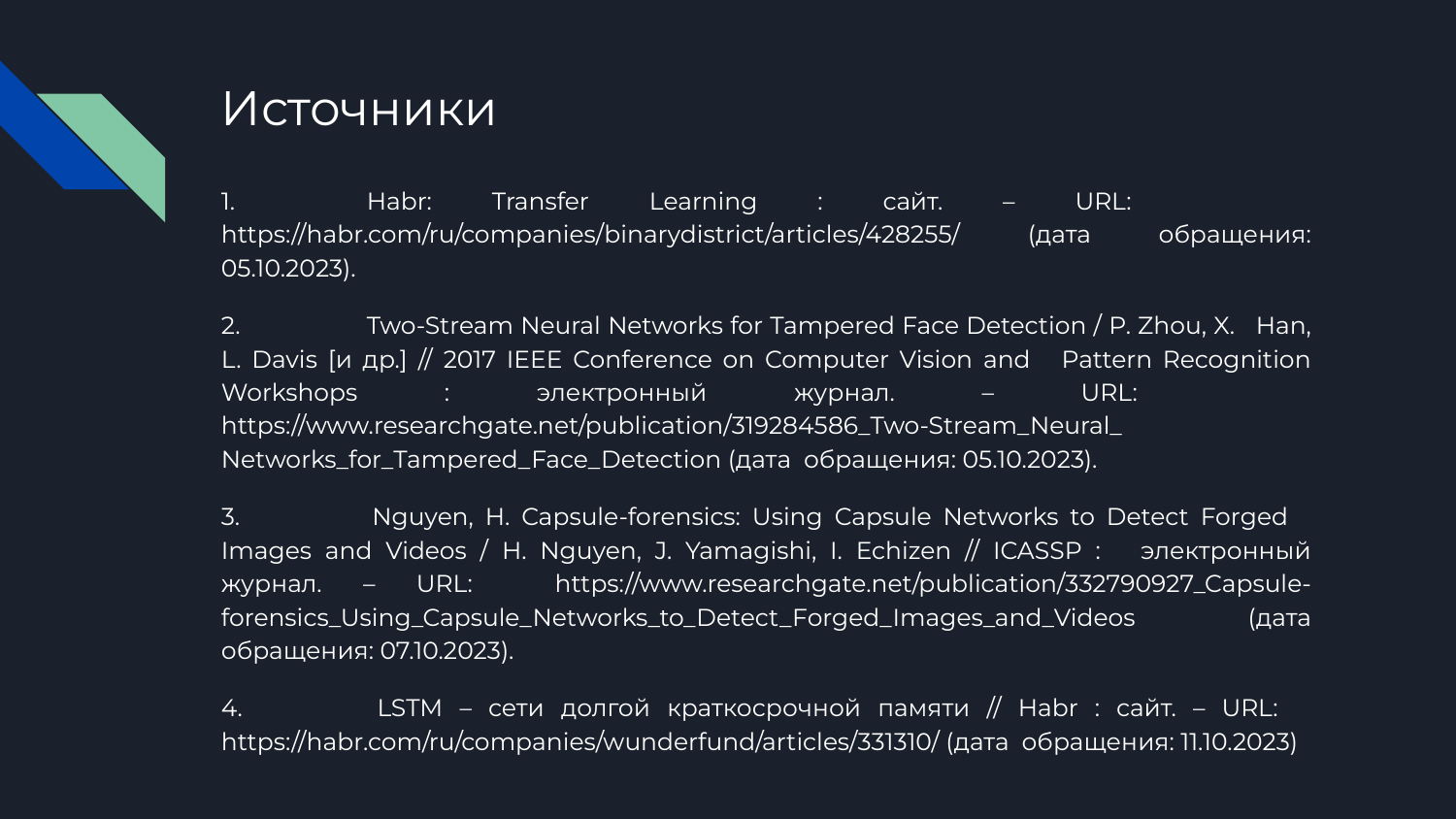

# Источники
1.	Habr: Transfer Learning : сайт. – URL:    https://habr.com/ru/companies/binarydistrict/articles/428255/  (дата  обращения: 05.10.2023).
2.	Two-Stream Neural Networks for Tampered Face Detection / P. Zhou, X.   Han, L. Davis [и др.] // 2017 IEEE Conference on Computer Vision and   Pattern Recognition Workshops : электронный журнал. – URL:   https://www.researchgate.net/publication/319284586_Two-Stream_Neural_  Networks_for_Tampered_Face_Detection (дата  обращения: 05.10.2023).
3. 	Nguyen, H. Capsule-forensics: Using Capsule Networks to Detect Forged   Images and Videos / H. Nguyen, J. Yamagishi, I. Echizen // ICASSP :   электронный журнал. – URL:  https://www.researchgate.net/publication/332790927_Capsule-forensics_Using_Capsule_Networks_to_Detect_Forged_Images_and_Videos  (дата обращения: 07.10.2023).
4. 	LSTM – сети долгой краткосрочной памяти // Habr : сайт. – URL:   https://habr.com/ru/companies/wunderfund/articles/331310/ (дата  обращения: 11.10.2023)